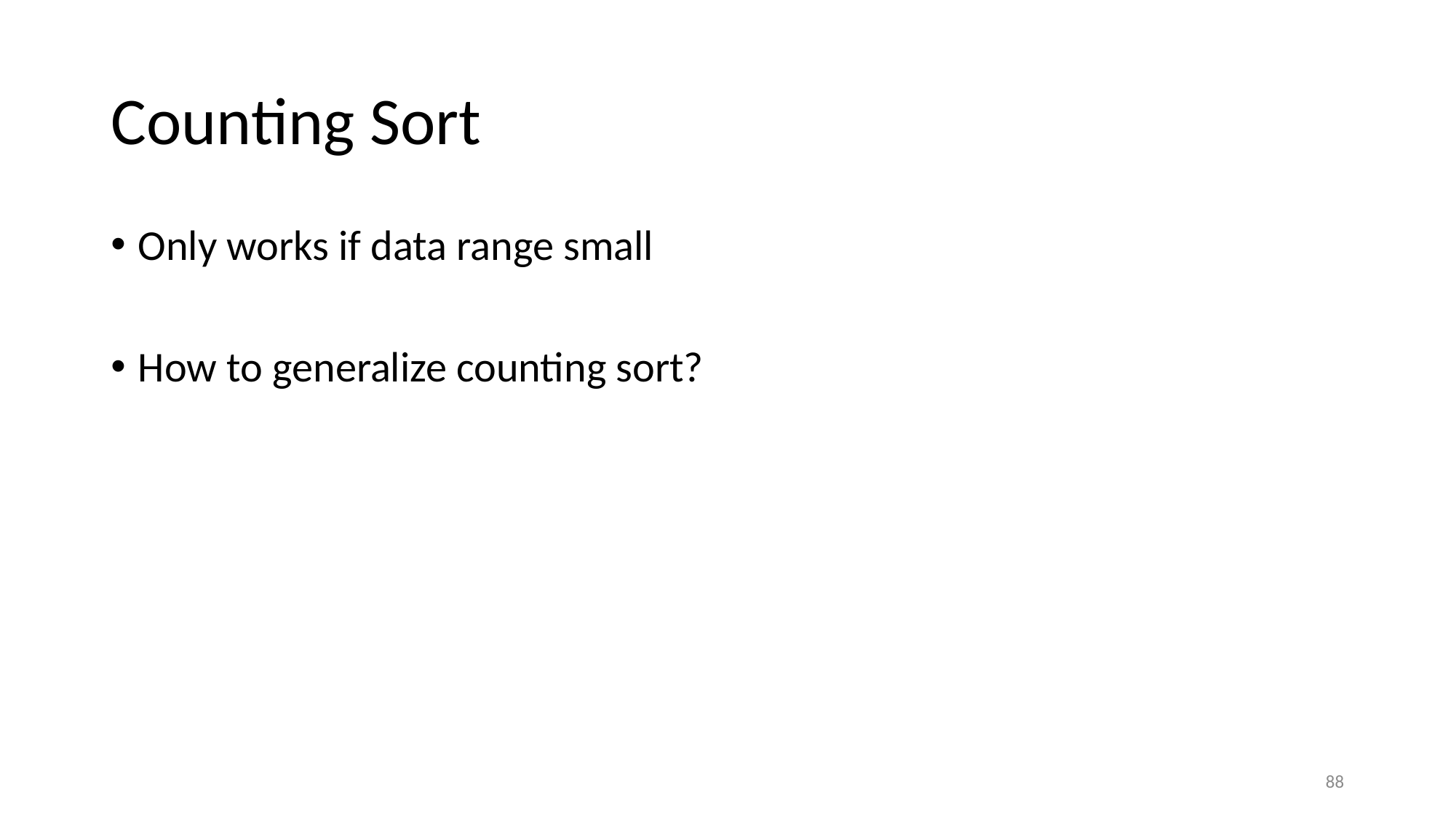

# Counting Sort
Only works if data range small

How to generalize counting sort?
88